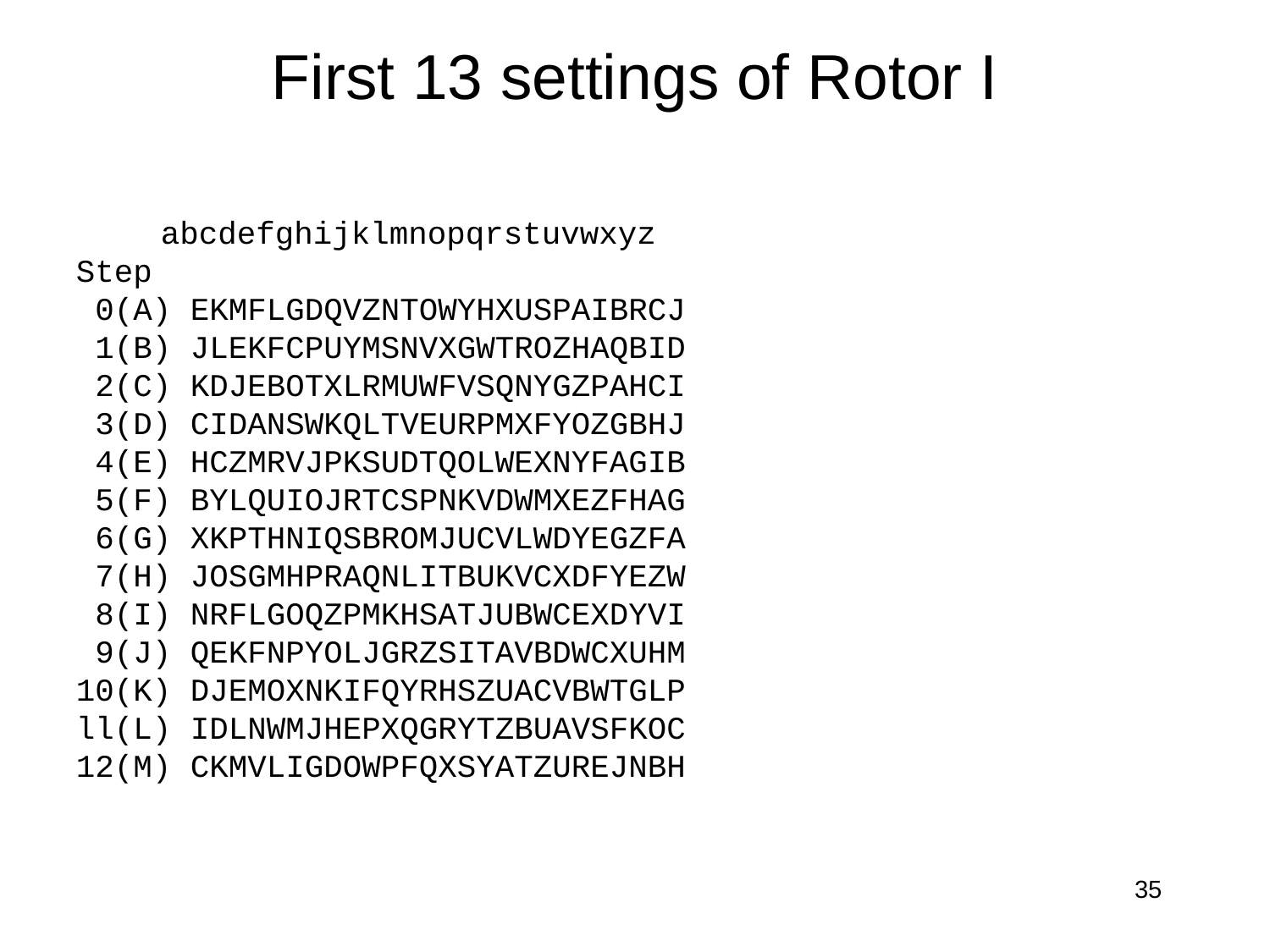

# First 13 settings of Rotor I

     abcdefghijklmnopqrstuvwxyz
Step
 0(A) EKMFLGDQVZNTOWYHXUSPAIBRCJ
 1(B) JLEKFCPUYMSNVXGWTROZHAQBID
 2(C) KDJEBOTXLRMUWFVSQNYGZPAHCI
 3(D) CIDANSWKQLTVEURPMXFYOZGBHJ
 4(E) HCZMRVJPKSUDTQOLWEXNYFAGIB
 5(F) BYLQUIOJRTCSPNKVDWMXEZFHAG
 6(G) XKPTHNIQSBROMJUCVLWDYEGZFA
 7(H) JOSGMHPRAQNLITBUKVCXDFYEZW
 8(I) NRFLGOQZPMKHSATJUBWCEXDYVI
 9(J) QEKFNPYOLJGRZSITAVBDWCXUHM
10(K) DJEMOXNKIFQYRHSZUACVBWTGLP
ll(L) IDLNWMJHEPXQGRYTZBUAVSFKOC
12(M) CKMVLIGDOWPFQXSYATZUREJNBH

35